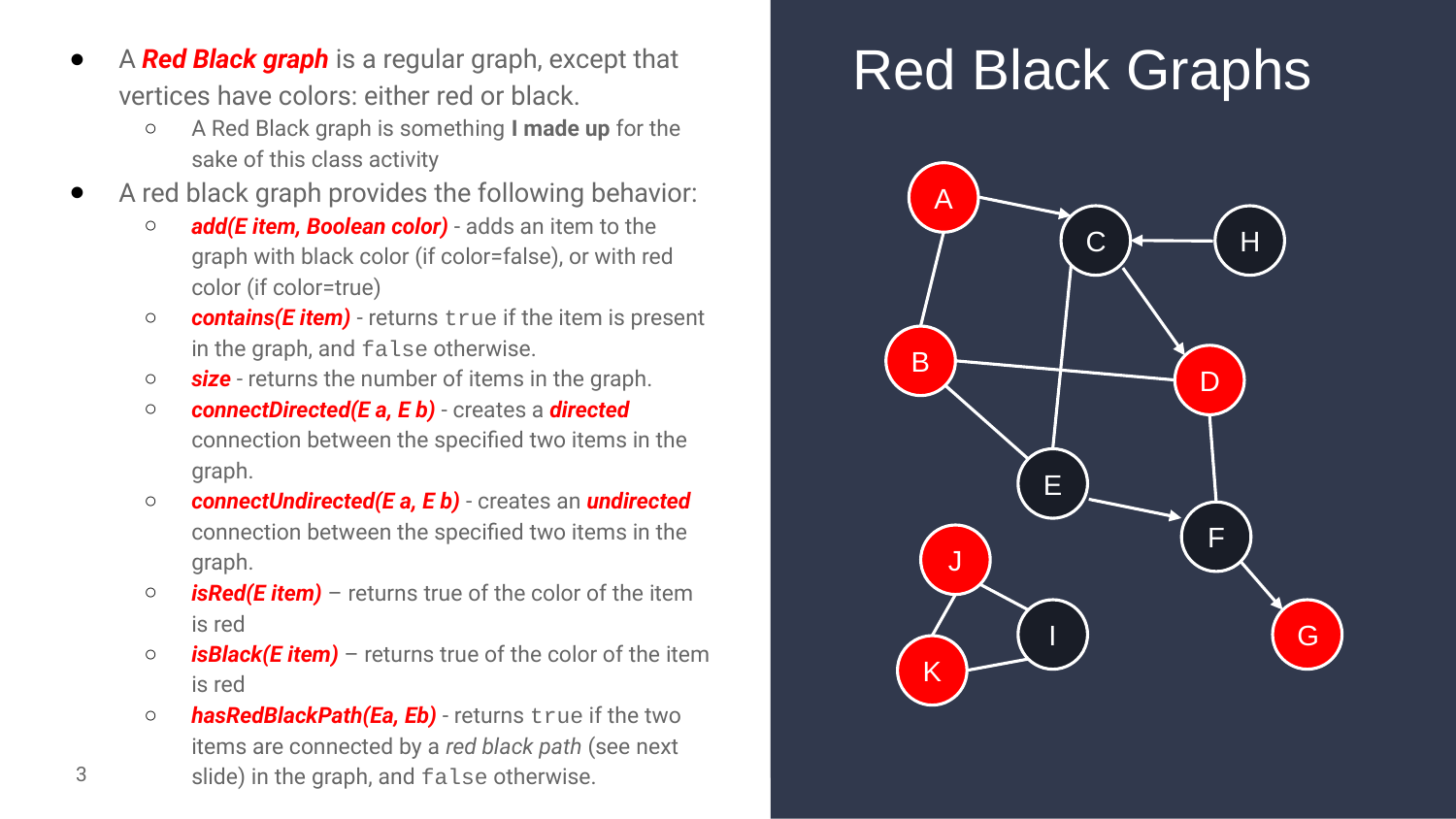

# Red Black Graphs
A Red Black graph is a regular graph, except that vertices have colors: either red or black.
A Red Black graph is something I made up for the sake of this class activity
A red black graph provides the following behavior:
add(E item, Boolean color) - adds an item to the graph with black color (if color=false), or with red color (if color=true)
contains(E item) - returns true if the item is present in the graph, and false otherwise.
size - returns the number of items in the graph.
connectDirected(E a, E b) - creates a directed connection between the specified two items in the graph.
connectUndirected(E a, E b) - creates an undirected connection between the specified two items in the graph.
isRed(E item) – returns true of the color of the item is red
isBlack(E item) – returns true of the color of the item is red
hasRedBlackPath(Ea, Eb) - returns true if the two items are connected by a red black path (see next slide) in the graph, and false otherwise.

A
C
H
B
D
E
F
J
I
G
K
3